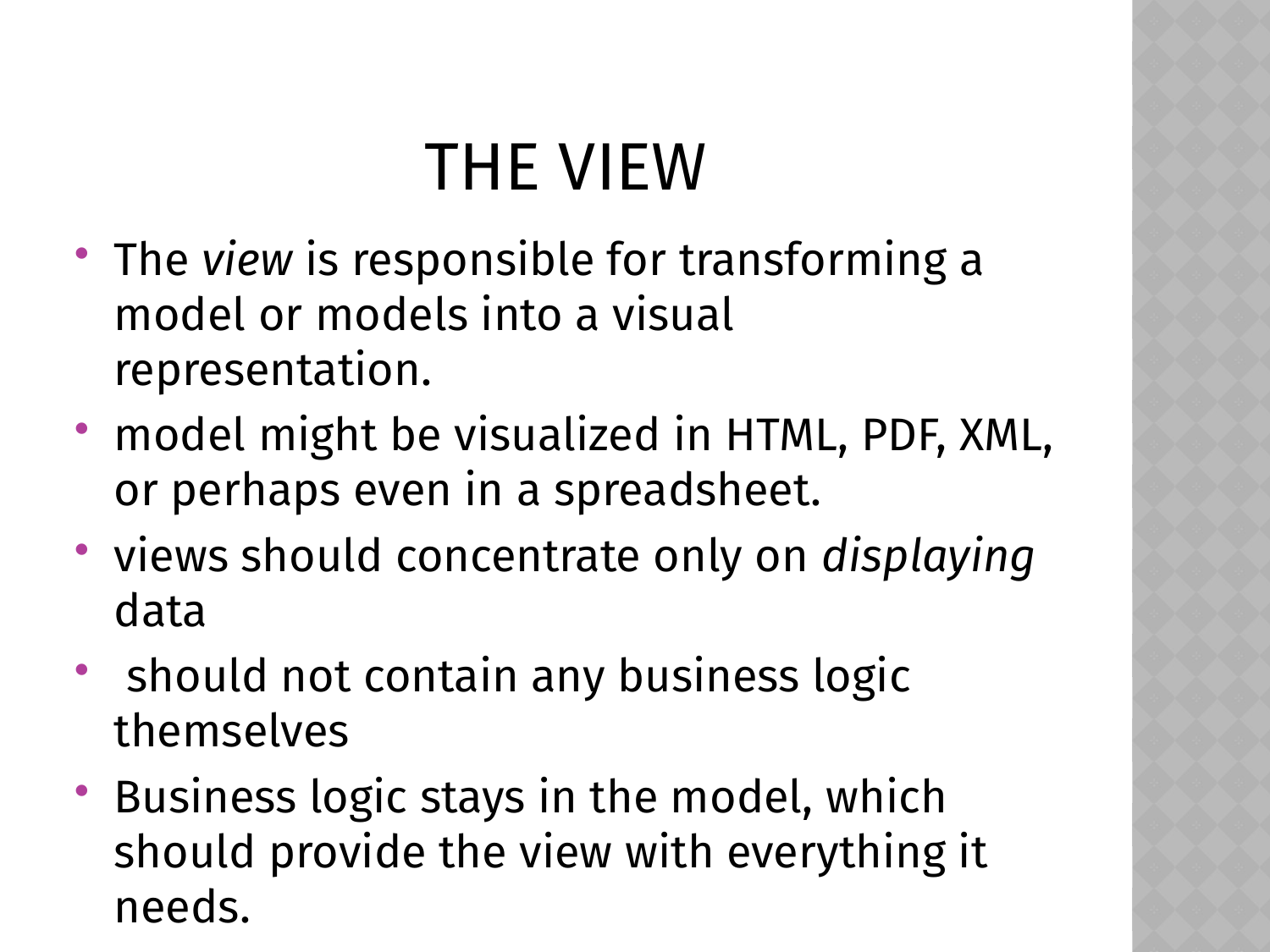

# The View
The view is responsible for transforming a model or models into a visual representation.
model might be visualized in HTML, PDF, XML, or perhaps even in a spreadsheet.
views should concentrate only on displaying data
 should not contain any business logic themselves
Business logic stays in the model, which should provide the view with everything it needs.